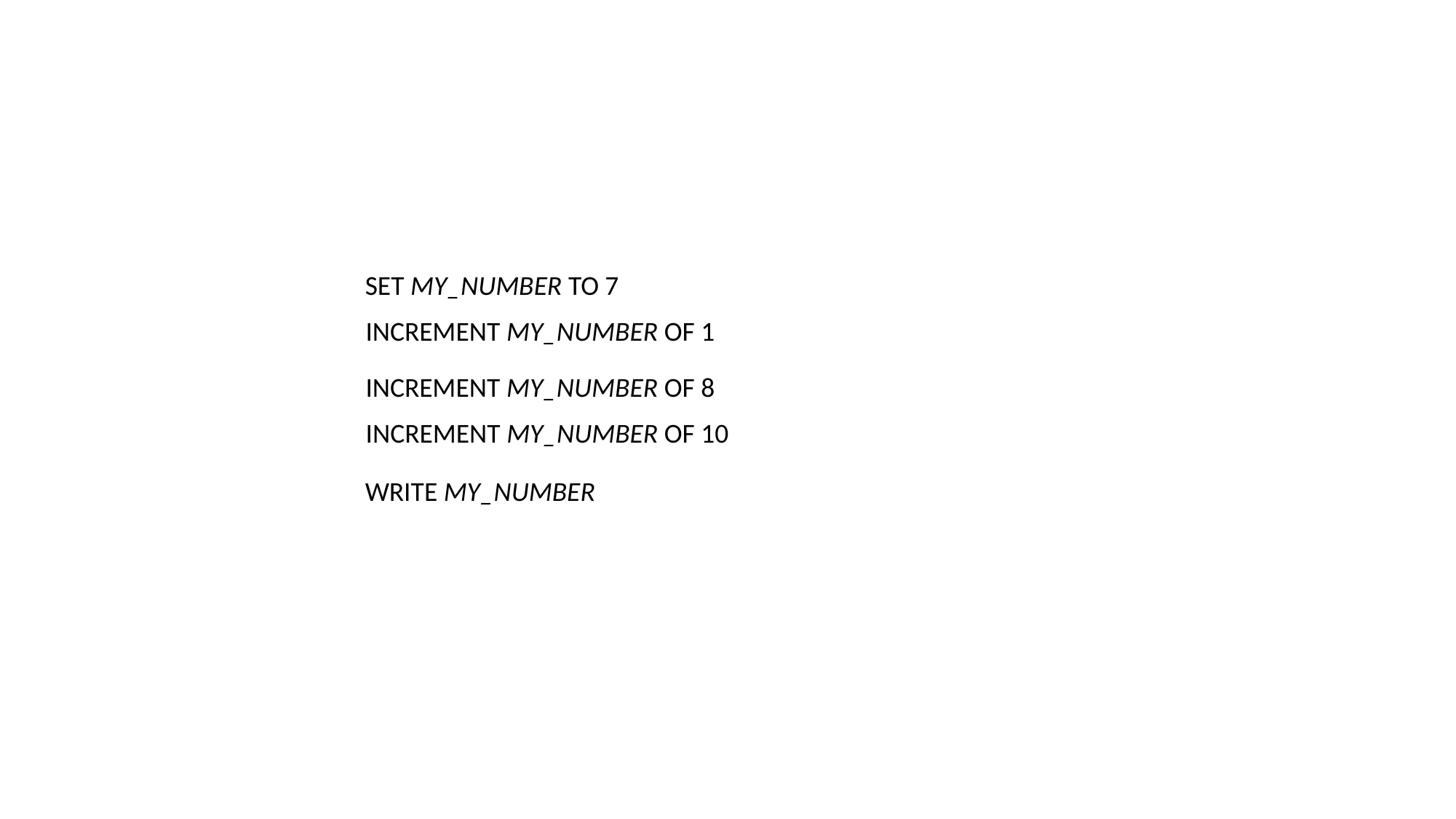

SET MY_NUMBER TO 7
INCREMENT MY_NUMBER OF 1
INCREMENT MY_NUMBER OF 8
INCREMENT MY_NUMBER OF 10
WRITE MY_NUMBER